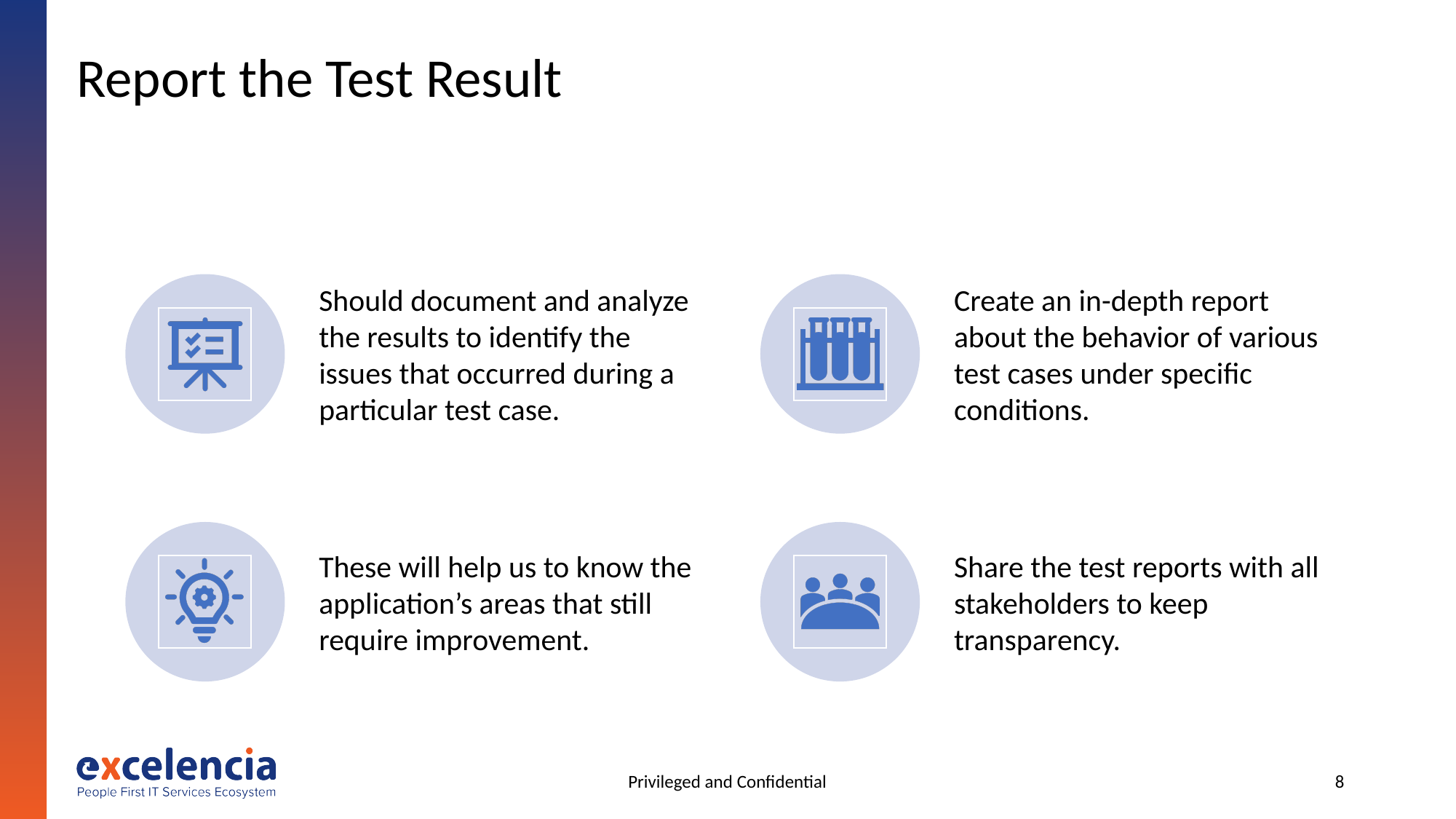

# Report the Test Result
Should document and analyze the results to identify the issues that occurred during a particular test case.
Create an in-depth report about the behavior of various test cases under specific conditions.
These will help us to know the application’s areas that still require improvement.
Share the test reports with all stakeholders to keep transparency.
Privileged and Confidential
8